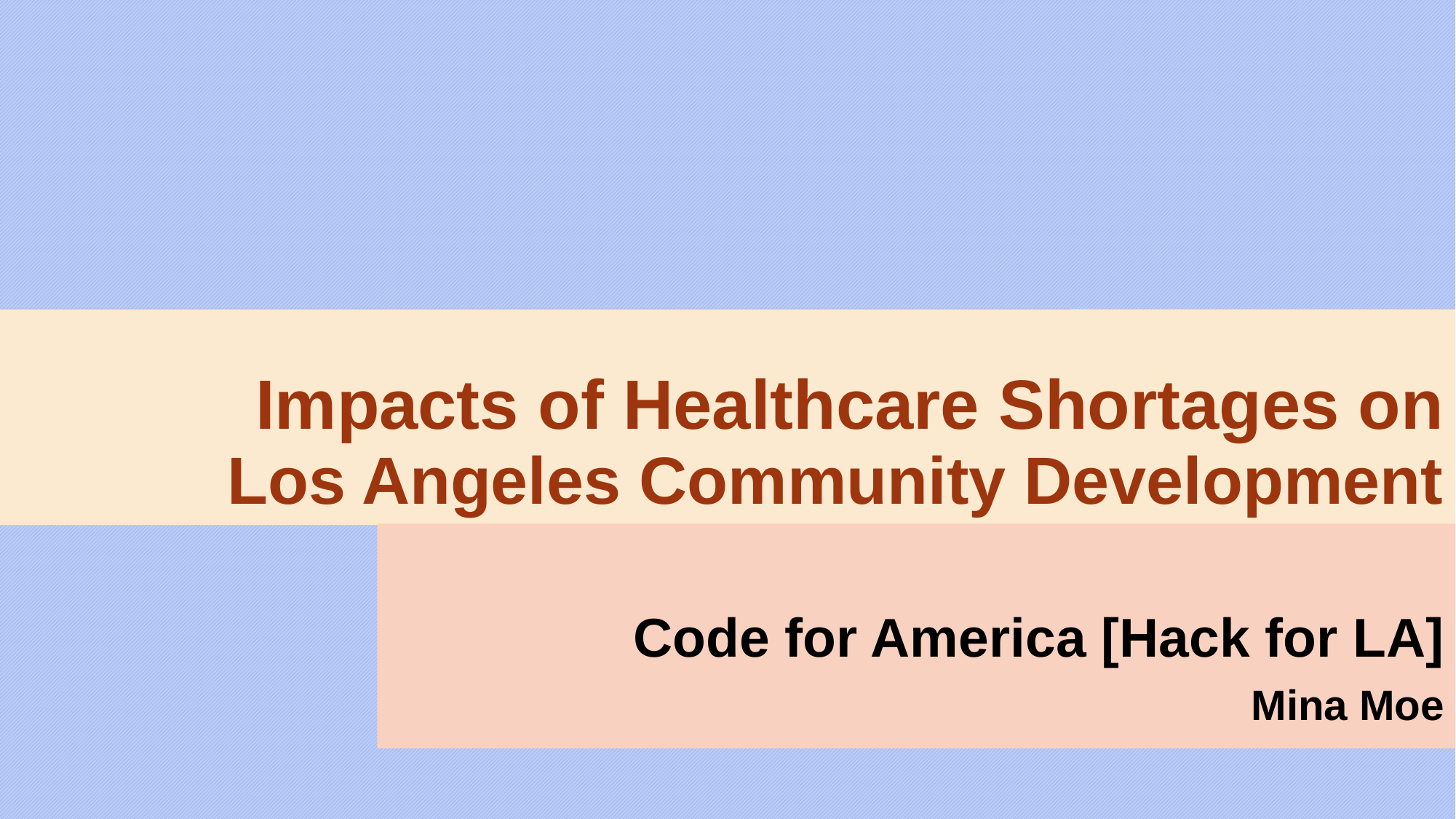

# Impacts of Healthcare Shortages on Los Angeles Community Development

Code for America [Hack for LA]
Mina Moe